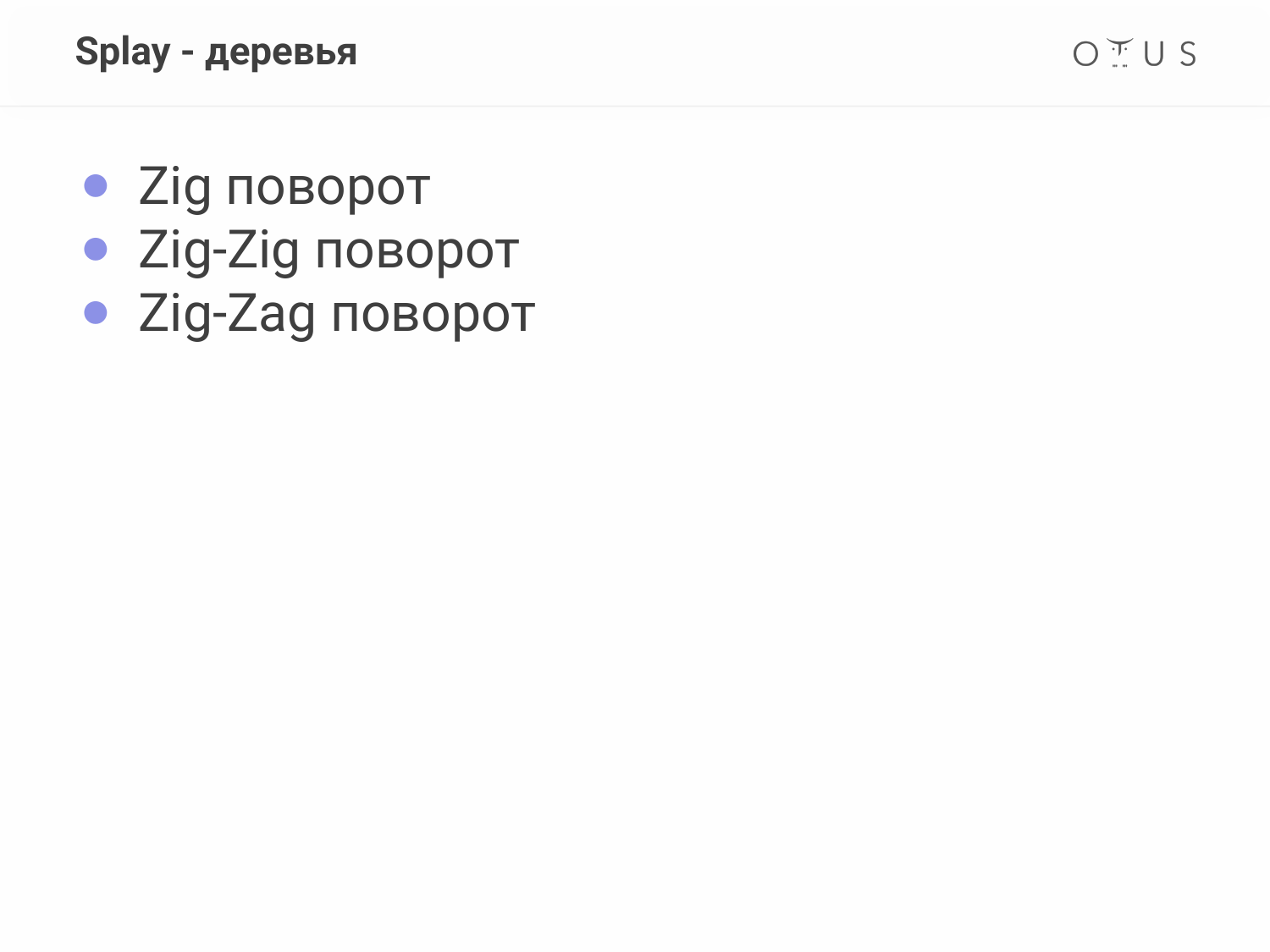

# Splay - деревья
Zig поворот
Zig-Zig поворот
Zig-Zag поворот